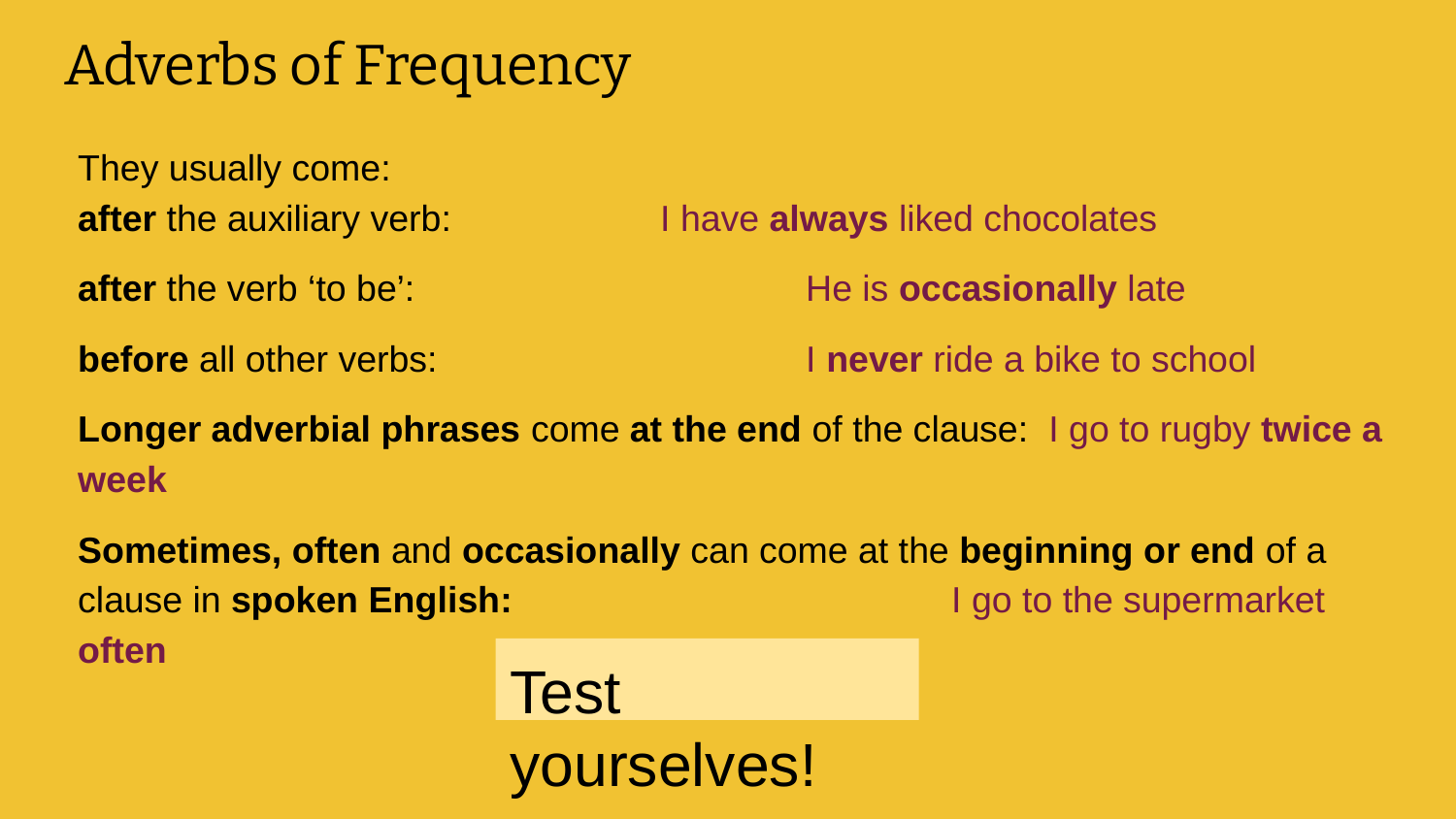

# Adverbs of Frequency
They usually come:
after the auxiliary verb:		I have always liked chocolates
after the verb ‘to be’: 			He is occasionally late
before all other verbs:			I never ride a bike to school
Longer adverbial phrases come at the end of the clause:  I go to rugby twice a week
Sometimes, often and occasionally can come at the beginning or end of a clause in spoken English:				I go to the supermarket often

Test yourselves!